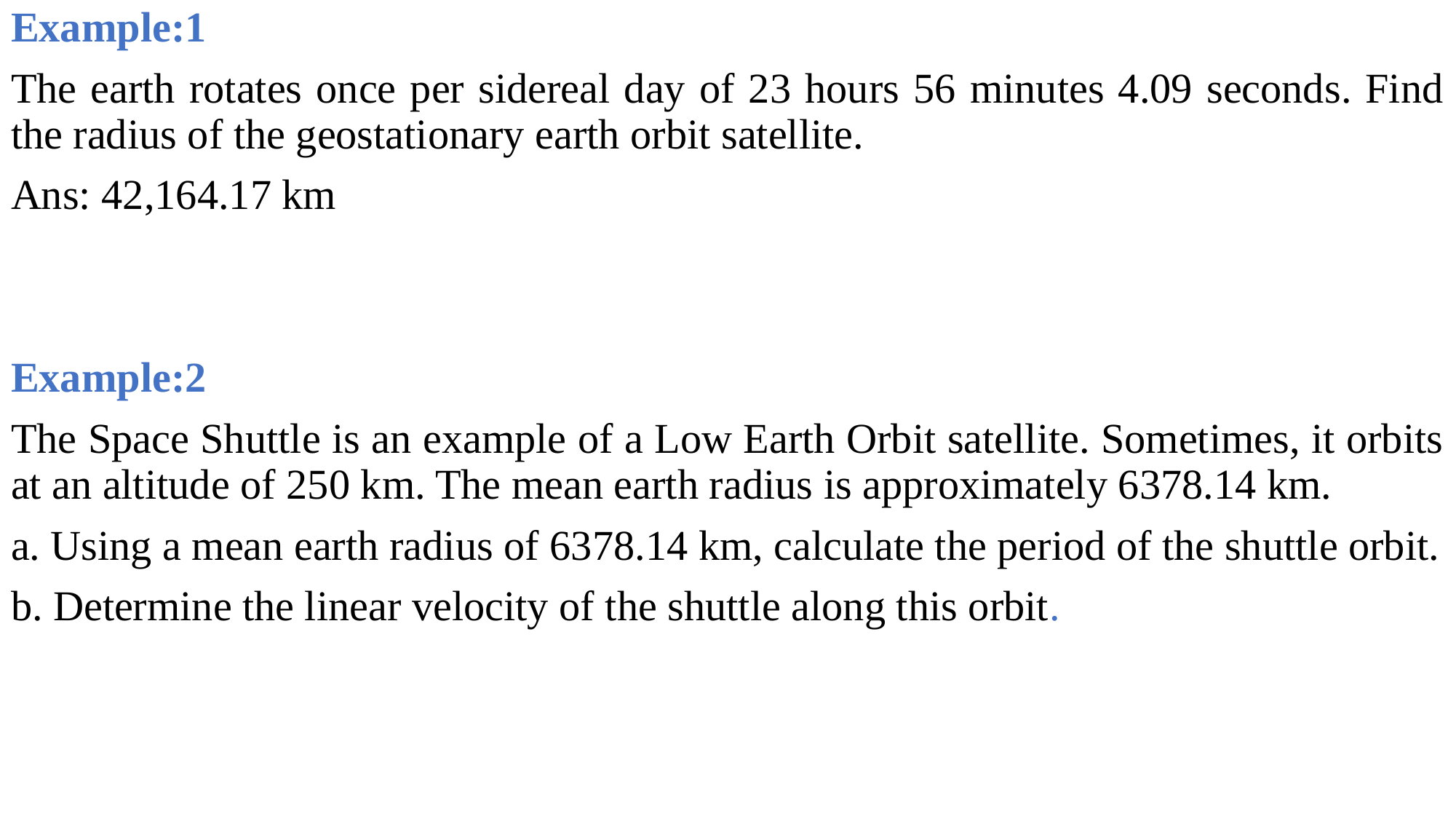

Example:1
The earth rotates once per sidereal day of 23 hours 56 minutes 4.09 seconds. Find the radius of the geostationary earth orbit satellite.
Ans: 42,164.17 km

Example:2
The Space Shuttle is an example of a Low Earth Orbit satellite. Sometimes, it orbits at an altitude of 250 km. The mean earth radius is approximately 6378.14 km.
a. Using a mean earth radius of 6378.14 km, calculate the period of the shuttle orbit.
b. Determine the linear velocity of the shuttle along this orbit.